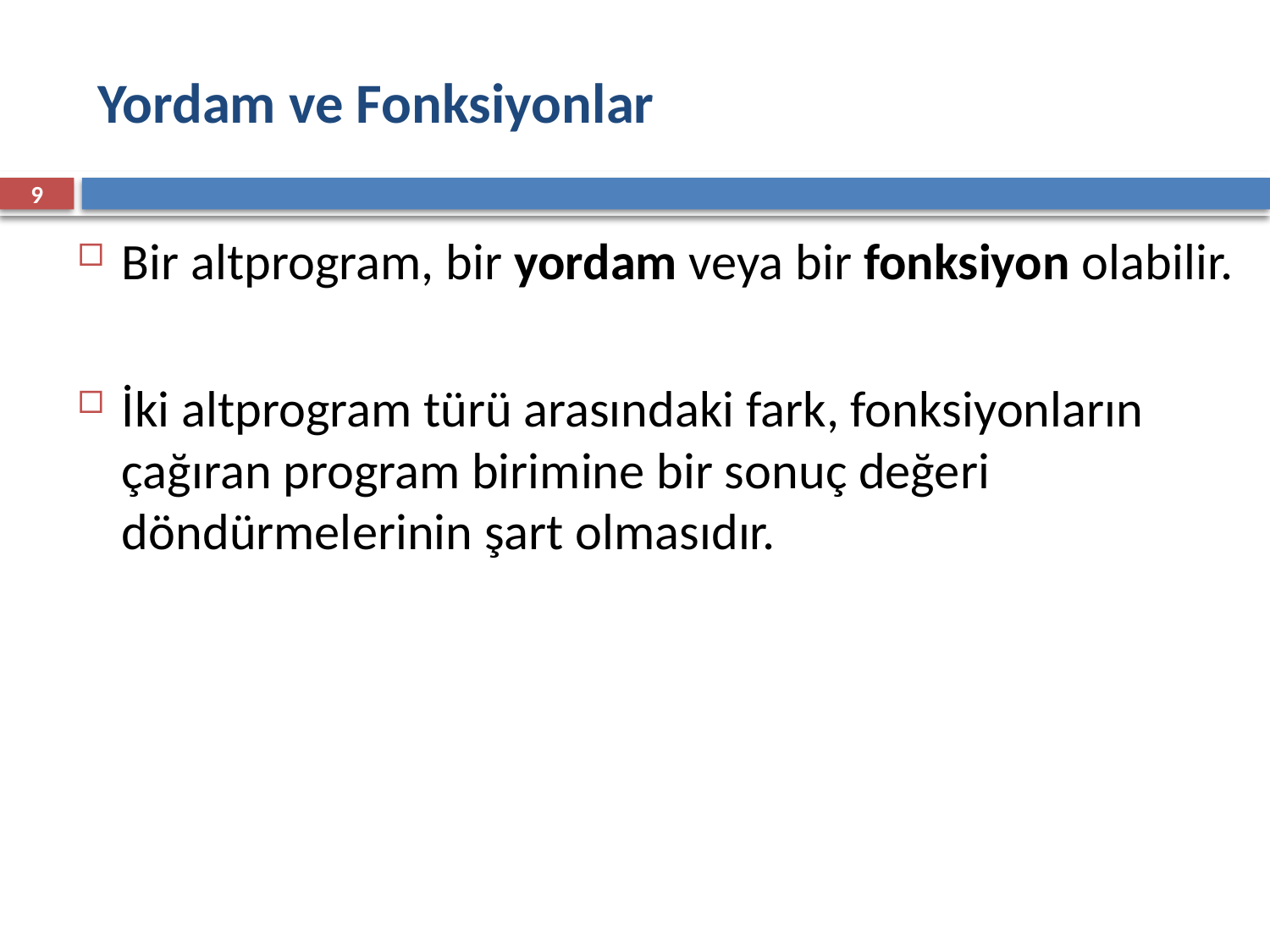

# Yordam ve Fonksiyonlar
9
Bir altprogram, bir yordam veya bir fonksiyon olabilir.

İki altprogram türü arasındaki fark, fonksiyonların çağıran program birimine bir sonuç değeri döndürmelerinin şart olmasıdır.